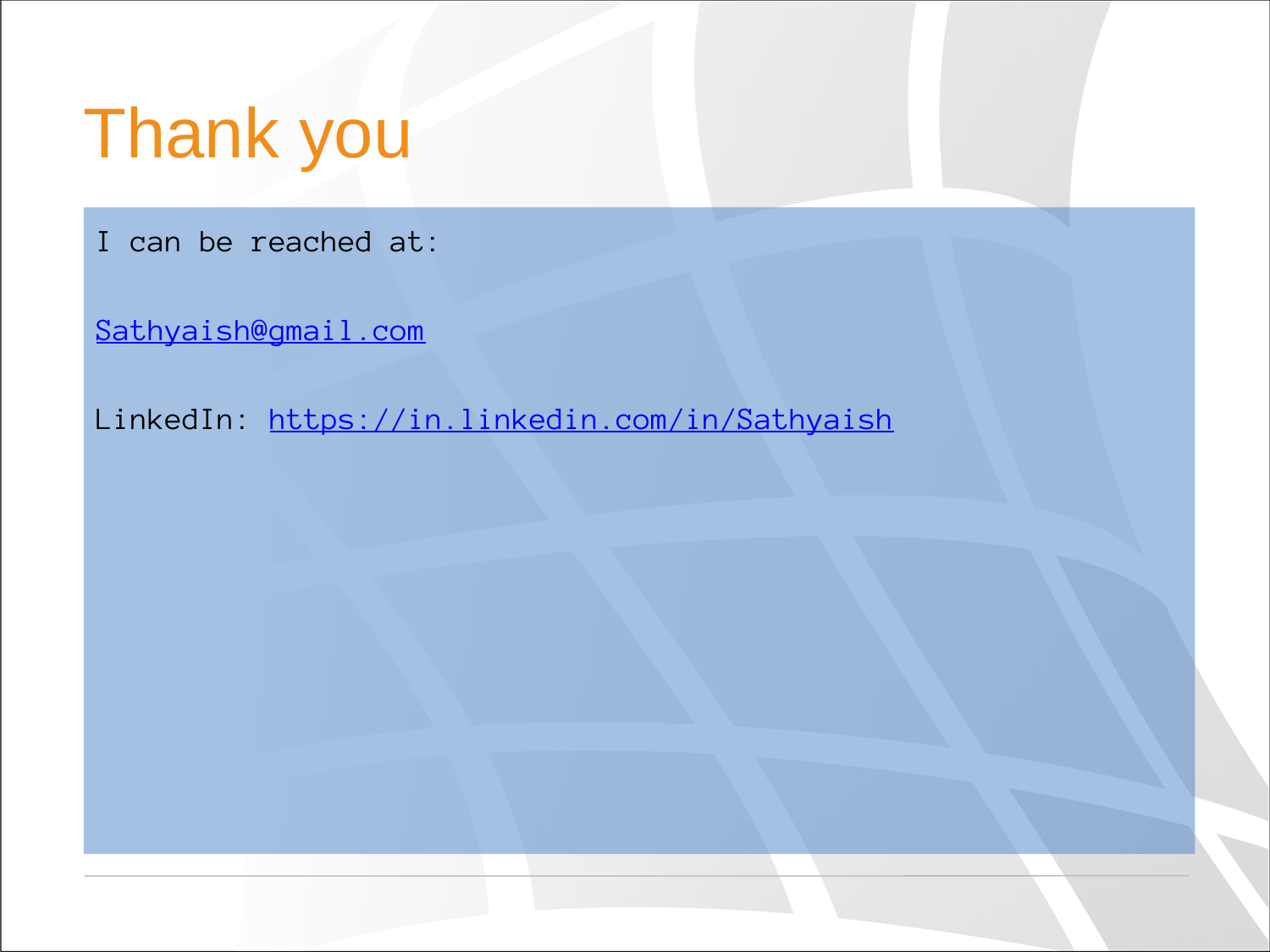

# Thank you
I can be reached at:

Sathyaish@gmail.com

LinkedIn: https://in.linkedin.com/in/Sathyaish